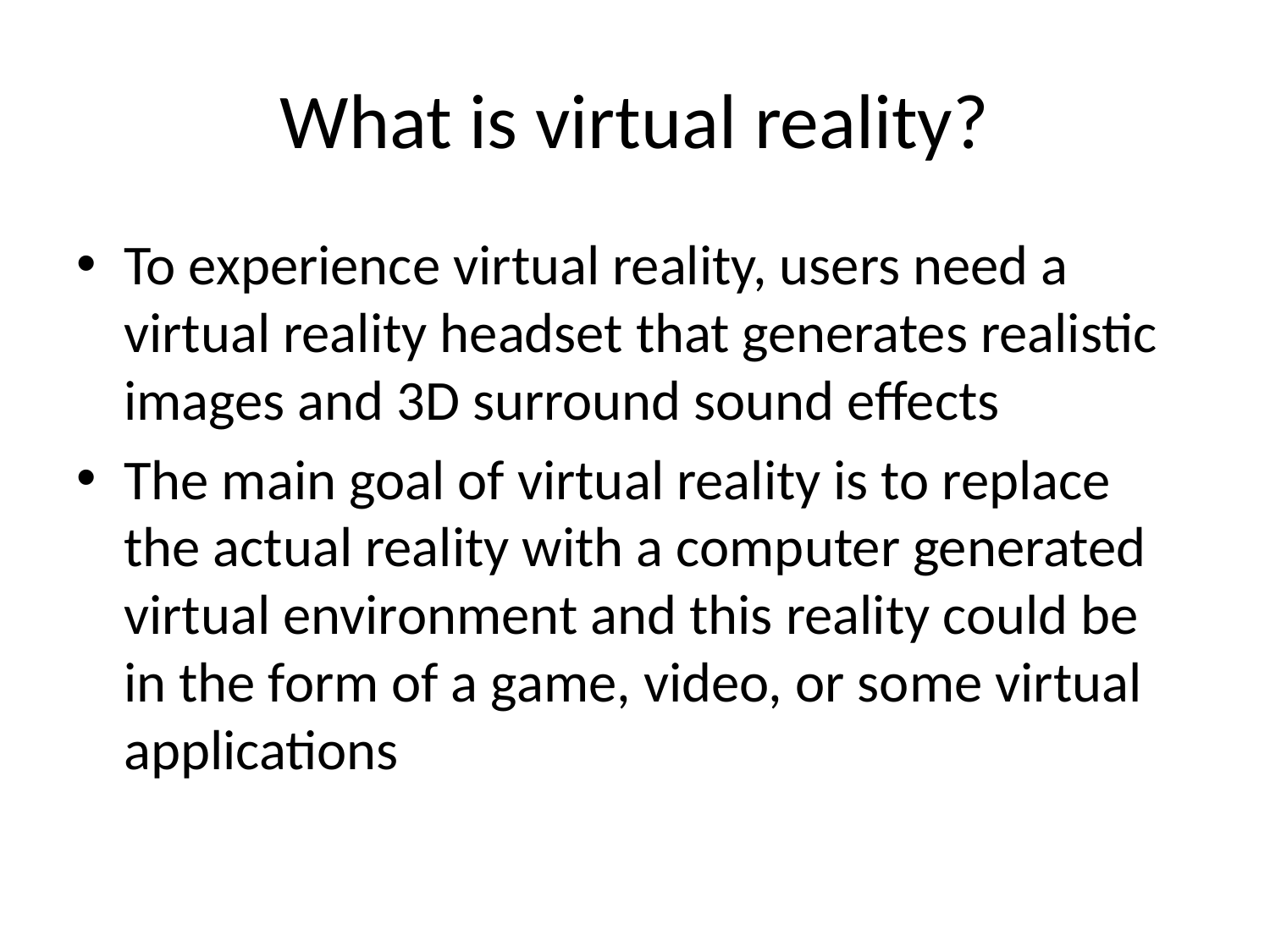

# What is virtual reality?
To experience virtual reality, users need a virtual reality headset that generates realistic images and 3D surround sound effects
The main goal of virtual reality is to replace the actual reality with a computer generated virtual environment and this reality could be in the form of a game, video, or some virtual applications